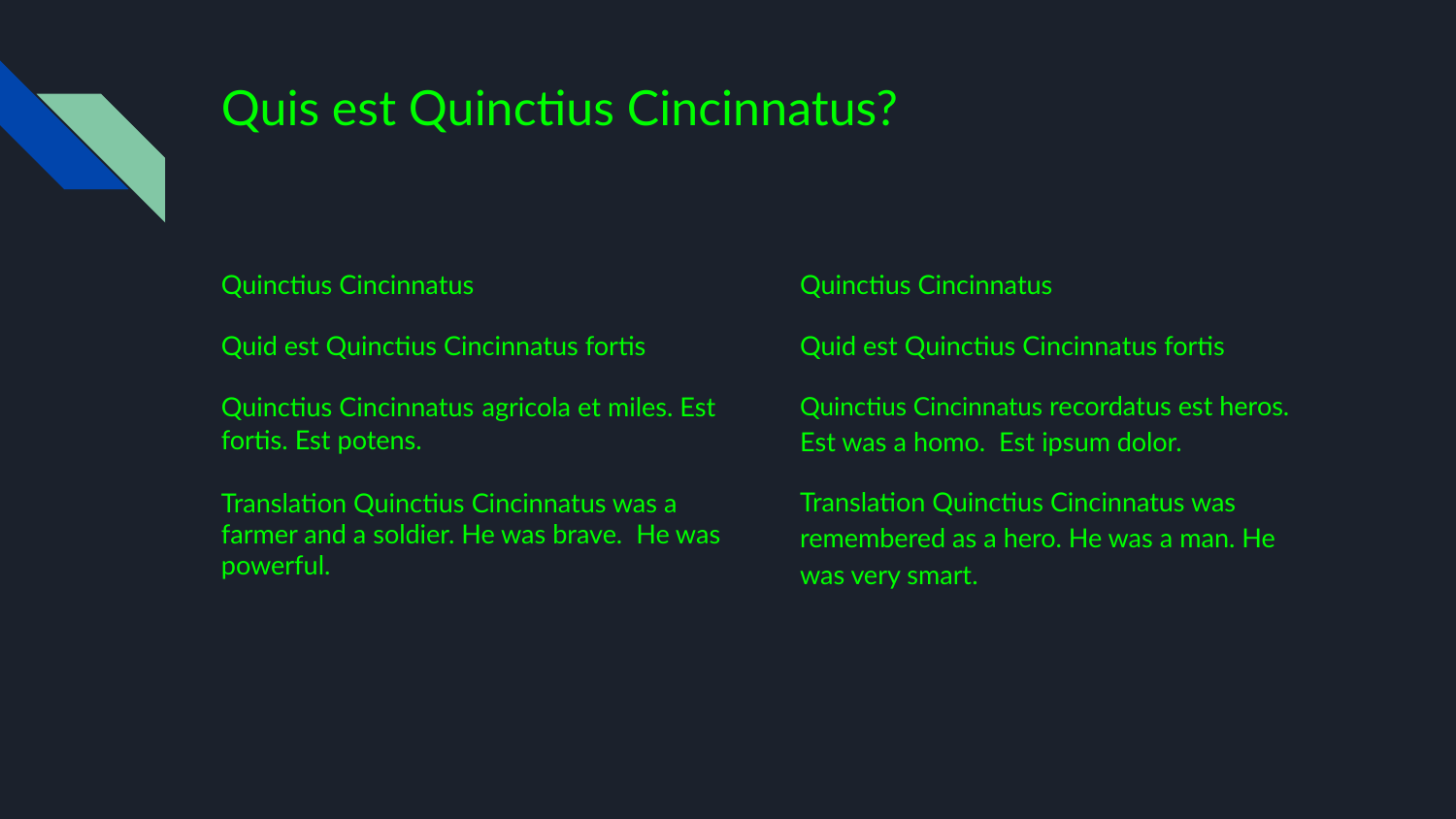

# Quis est Quinctius Cincinnatus?
Quinctius Cincinnatus
Quid est Quinctius Cincinnatus fortis
Quinctius Cincinnatus agricola et miles. Est fortis. Est potens.

Translation Quinctius Cincinnatus was a farmer and a soldier. He was brave.  He was powerful.
Quinctius Cincinnatus
Quid est Quinctius Cincinnatus fortis
Quinctius Cincinnatus recordatus est heros. Est was a homo.  Est ipsum dolor.
Translation Quinctius Cincinnatus was remembered as a hero. He was a man. He was very smart.